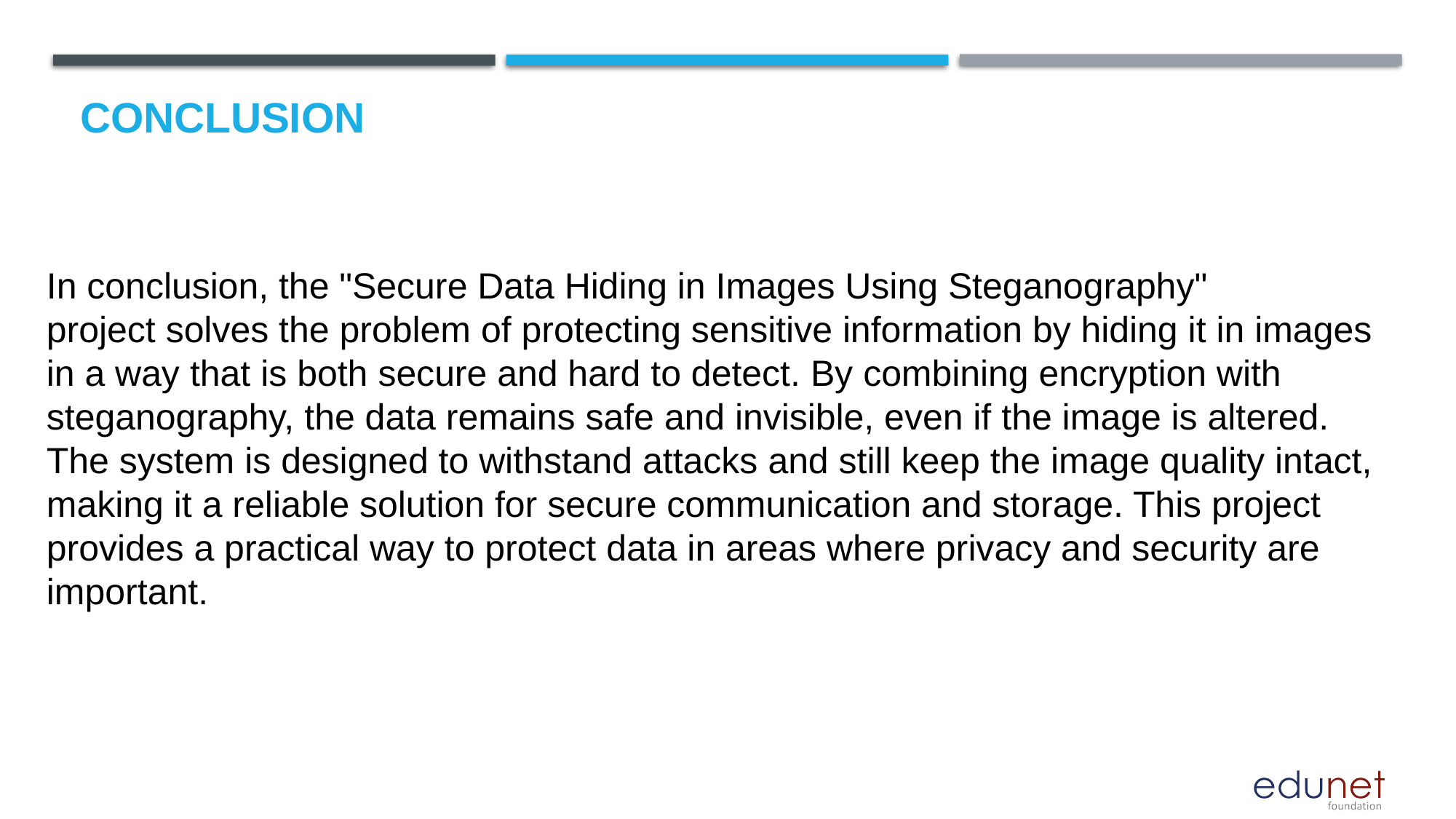

# Conclusion
In conclusion, the "Secure Data Hiding in Images Using Steganography"
project solves the problem of protecting sensitive information by hiding it in images
in a way that is both secure and hard to detect. By combining encryption with
steganography, the data remains safe and invisible, even if the image is altered.
The system is designed to withstand attacks and still keep the image quality intact,
making it a reliable solution for secure communication and storage. This project
provides a practical way to protect data in areas where privacy and security are
important.